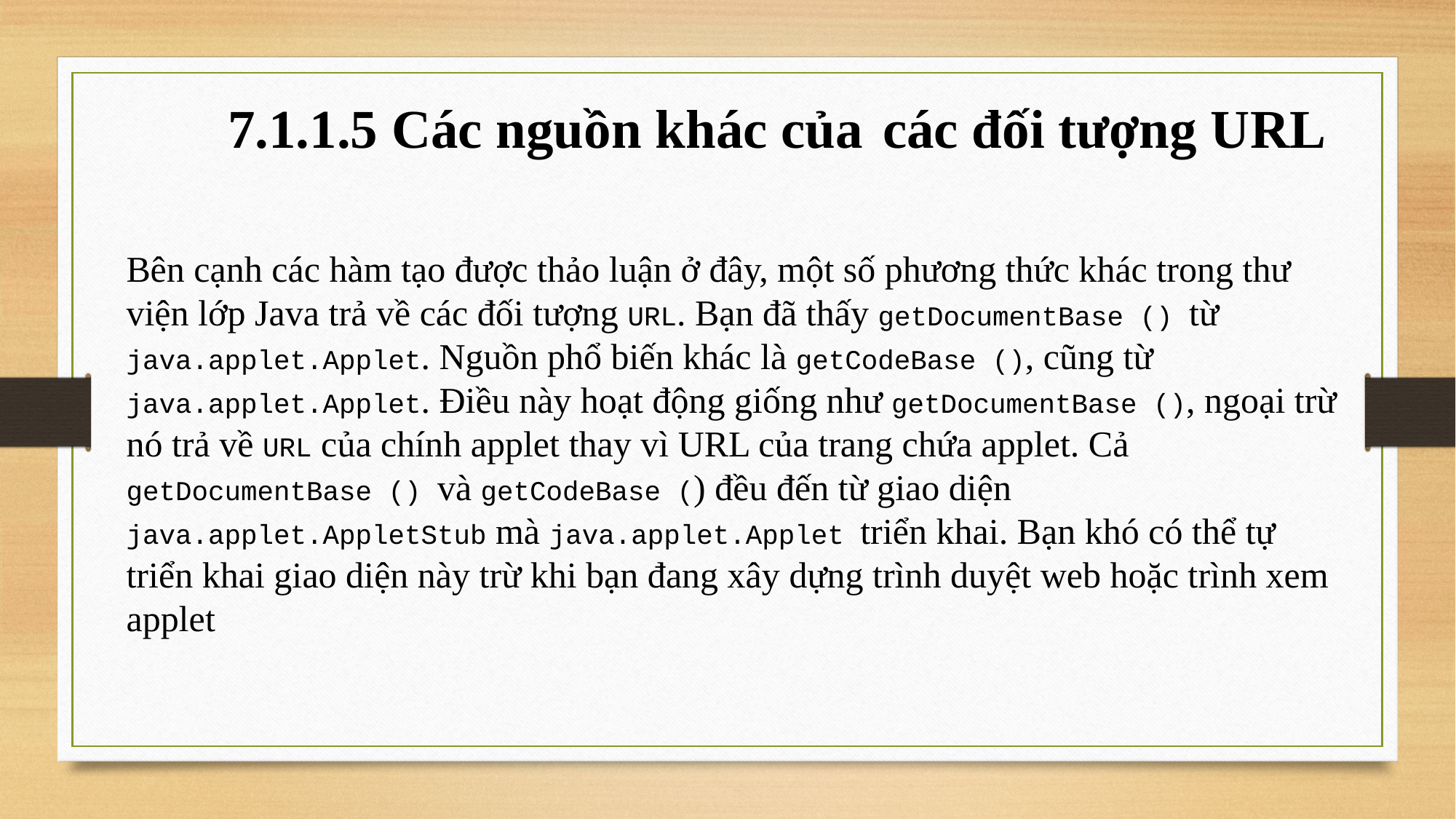

7.1.1.5 Các nguồn khác của 	các đối tượng URL
Bên cạnh các hàm tạo được thảo luận ở đây, một số phương thức khác trong thư viện lớp Java trả về các đối tượng URL. Bạn đã thấy getDocumentBase () từ java.applet.Applet. Nguồn phổ biến khác là getCodeBase (), cũng từ java.applet.Applet. Điều này hoạt động giống như getDocumentBase (), ngoại trừ nó trả về URL của chính applet thay vì URL của trang chứa applet. Cả getDocumentBase () và getCodeBase () đều đến từ giao diện java.applet.AppletStub mà java.applet.Applet triển khai. Bạn khó có thể tự triển khai giao diện này trừ khi bạn đang xây dựng trình duyệt web hoặc trình xem applet